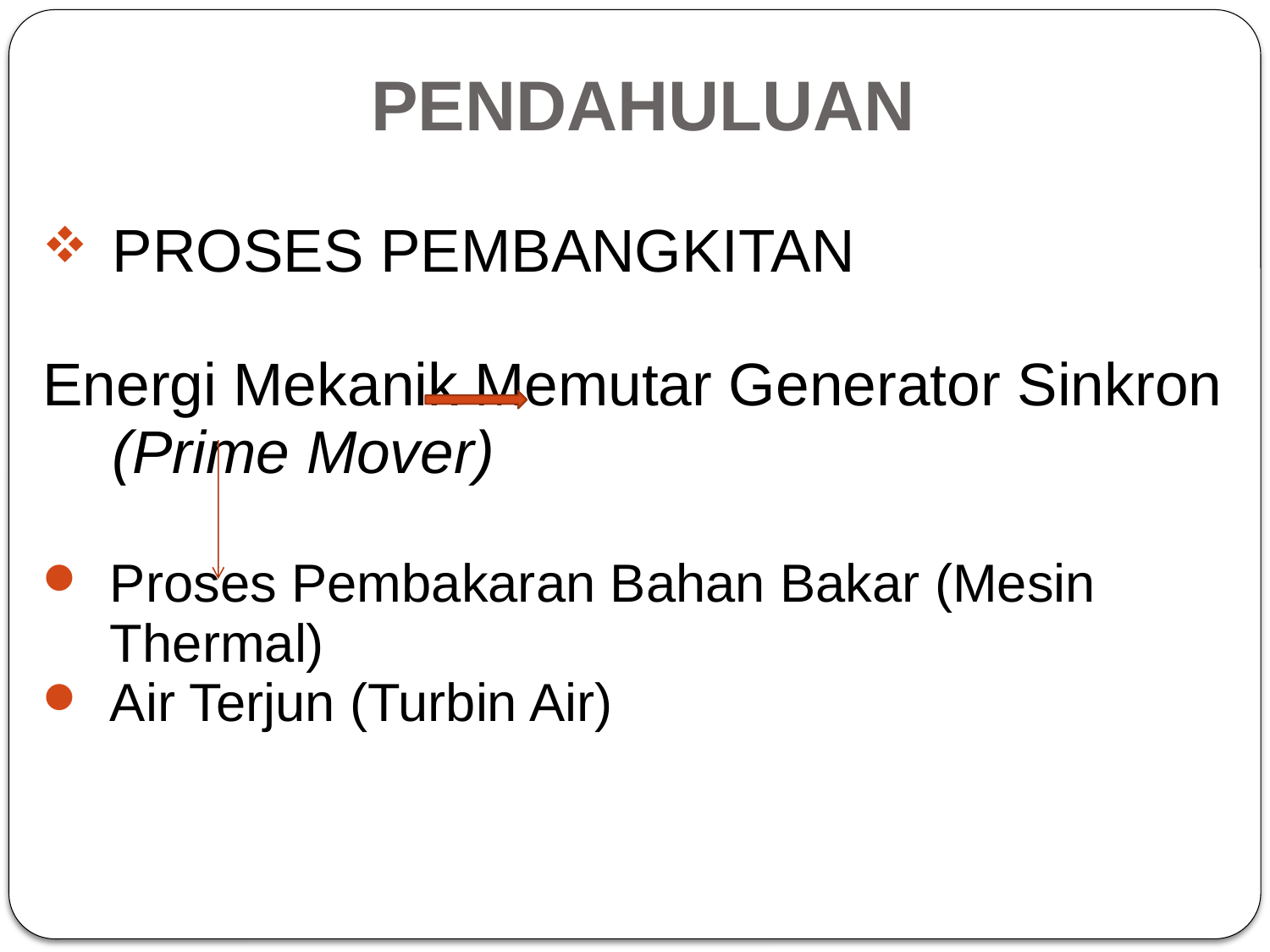

# PENDAHULUAN
PROSES PEMBANGKITAN

Energi Mekanik		Memutar Generator Sinkron
					(Prime Mover)

Proses Pembakaran Bahan Bakar (Mesin Thermal)
Air Terjun (Turbin Air)